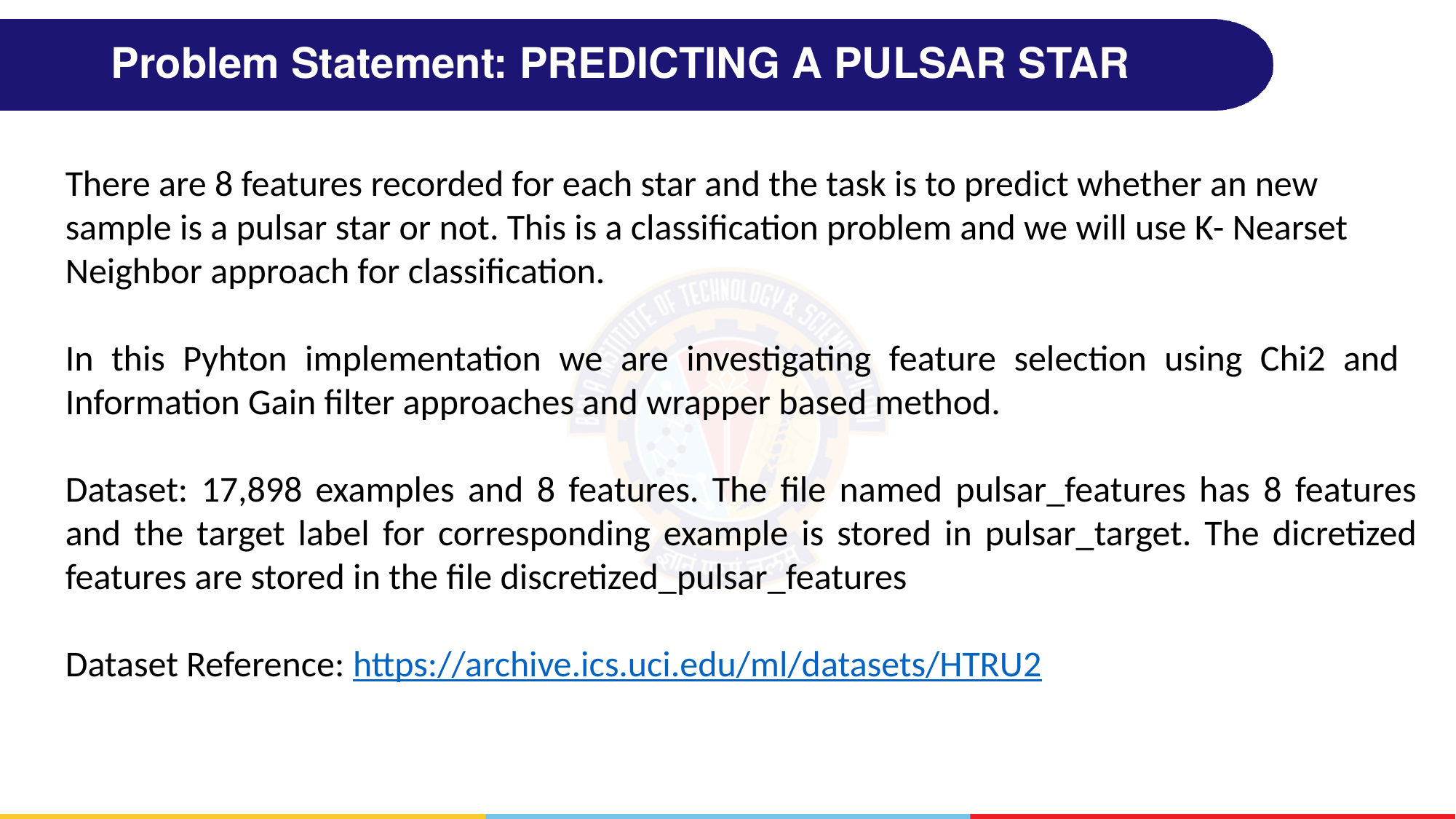

# Problem Statement: PREDICTING A PULSAR STAR
There are 8 features recorded for each star and the task is to predict whether an new sample is a pulsar star or not. This is a classification problem and we will use K- Nearset Neighbor approach for classification.

In this Pyhton implementation we are investigating feature selection using Chi2 and  Information Gain filter approaches and wrapper based method.

Dataset: 17,898 examples and 8 features. The file named pulsar_features has 8 features and the target label for corresponding example is stored in pulsar_target. The dicretized features are stored in the file discretized_pulsar_features

Dataset Reference: https://archive.ics.uci.edu/ml/datasets/HTRU2